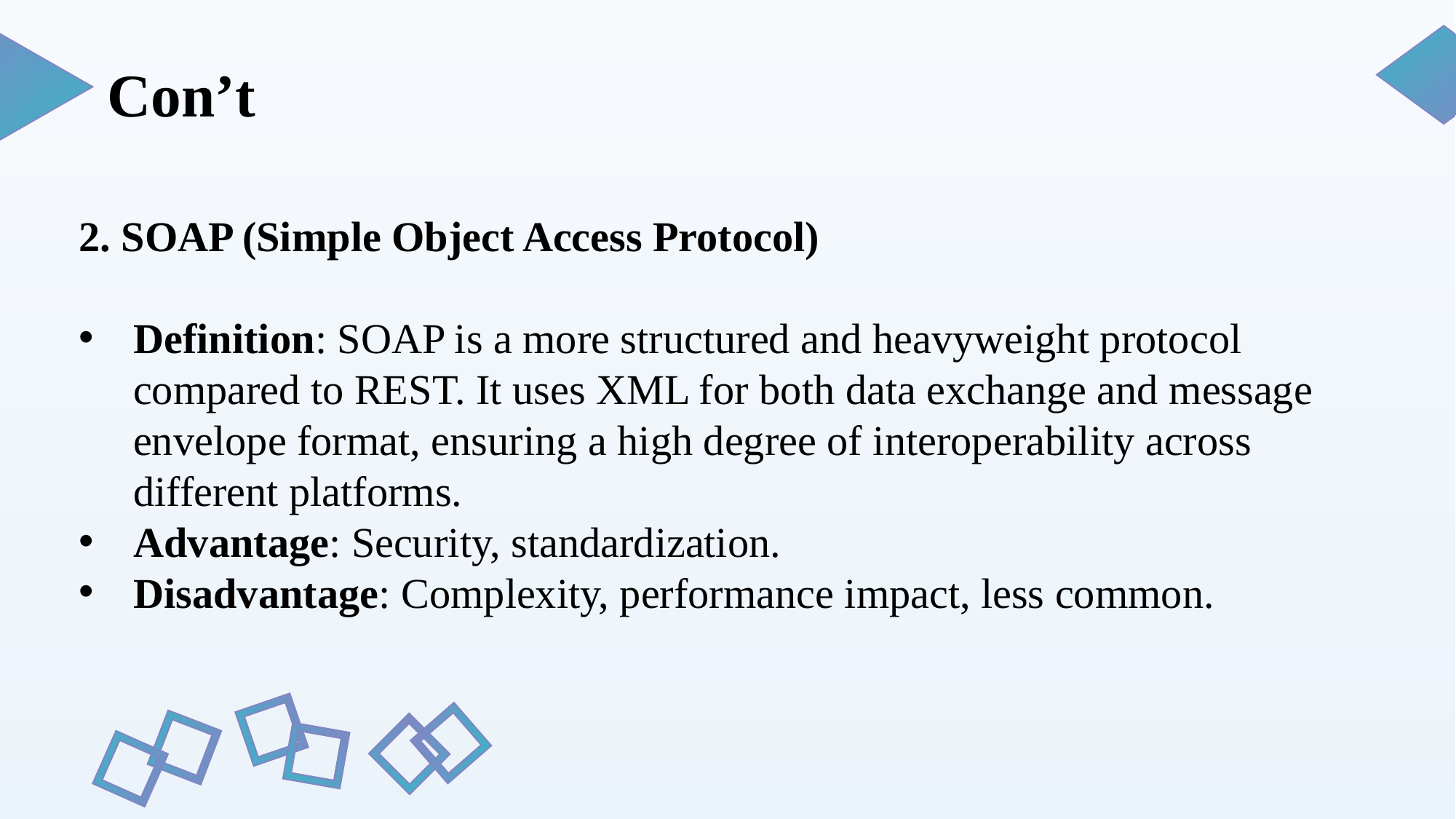

Con’t
2. SOAP (Simple Object Access Protocol)

Definition: SOAP is a more structured and heavyweight protocol compared to REST. It uses XML for both data exchange and message envelope format, ensuring a high degree of interoperability across different platforms.
Advantage: Security, standardization.
Disadvantage: Complexity, performance impact, less common.